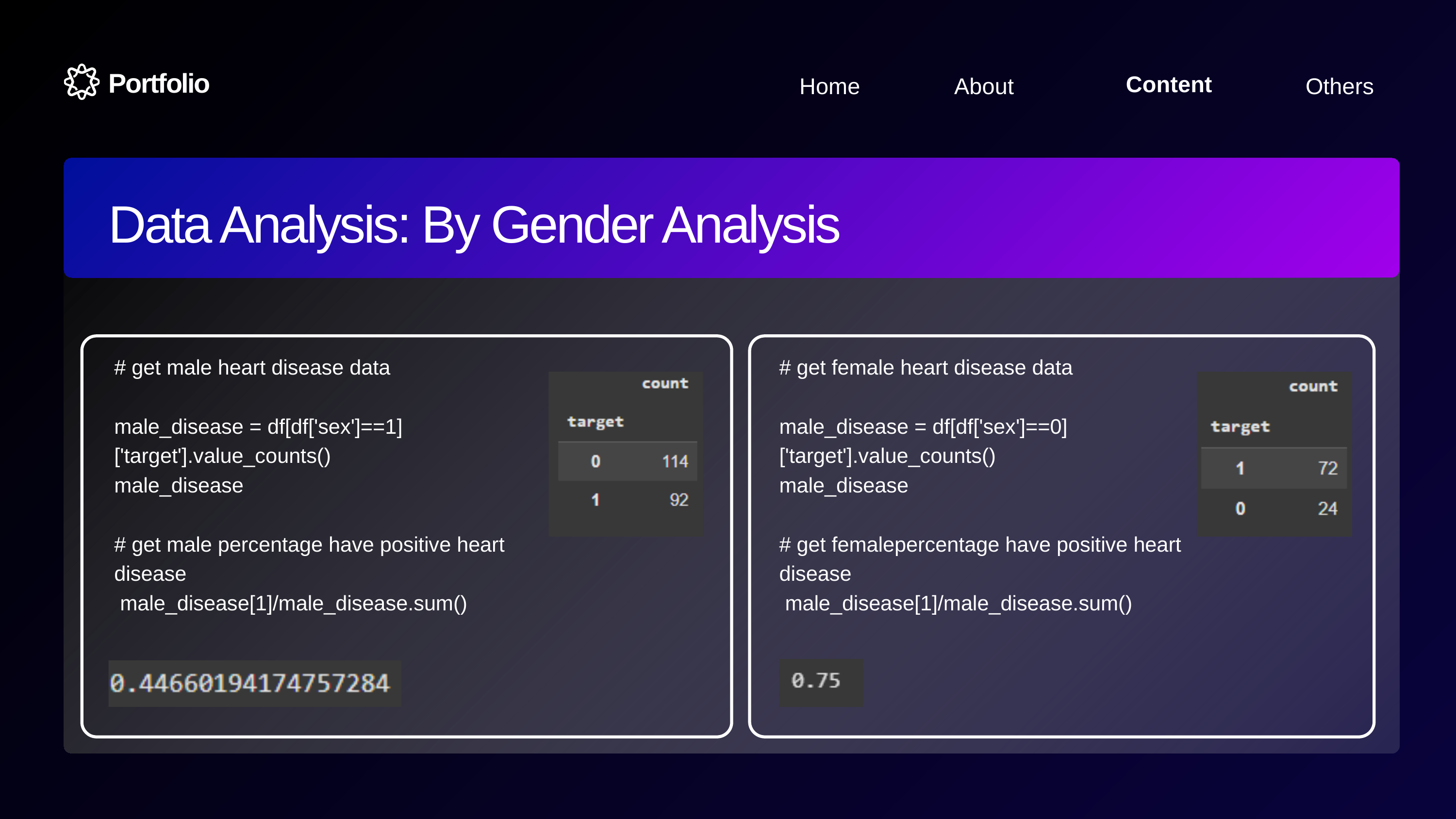

Portfolio

Content
Home
Others
About

Data Analysis: By Gender Analysis

# get male heart disease data

male_disease = df[df['sex']==1]['target'].value_counts()
male_disease

# get male percentage have positive heart disease
 male_disease[1]/male_disease.sum()

# get female heart disease data

male_disease = df[df['sex']==0]['target'].value_counts()
male_disease

# get femalepercentage have positive heart disease
 male_disease[1]/male_disease.sum()